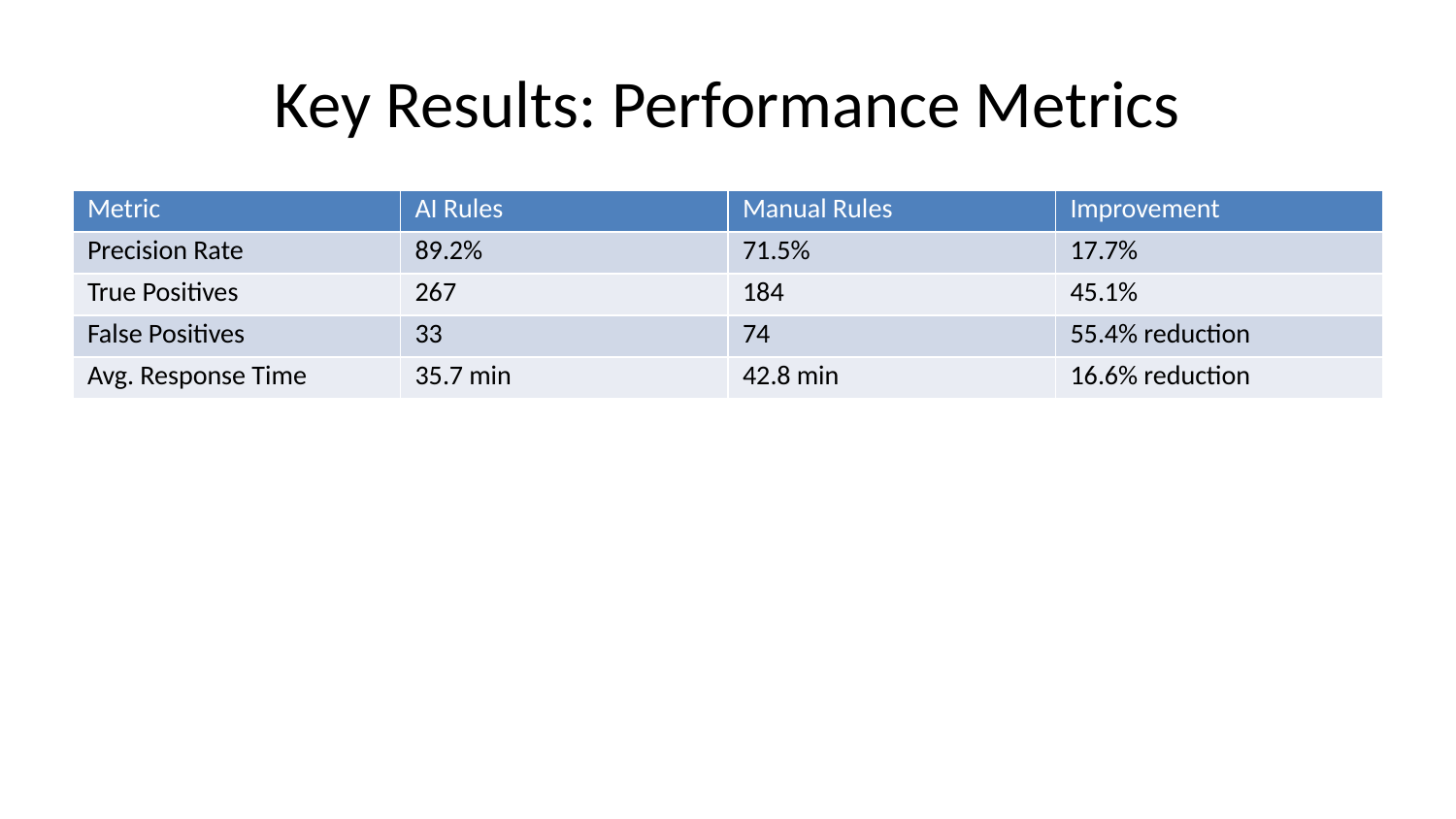

# Key Results: Performance Metrics
| Metric | AI Rules | Manual Rules | Improvement |
| --- | --- | --- | --- |
| Precision Rate | 89.2% | 71.5% | 17.7% |
| True Positives | 267 | 184 | 45.1% |
| False Positives | 33 | 74 | 55.4% reduction |
| Avg. Response Time | 35.7 min | 42.8 min | 16.6% reduction |